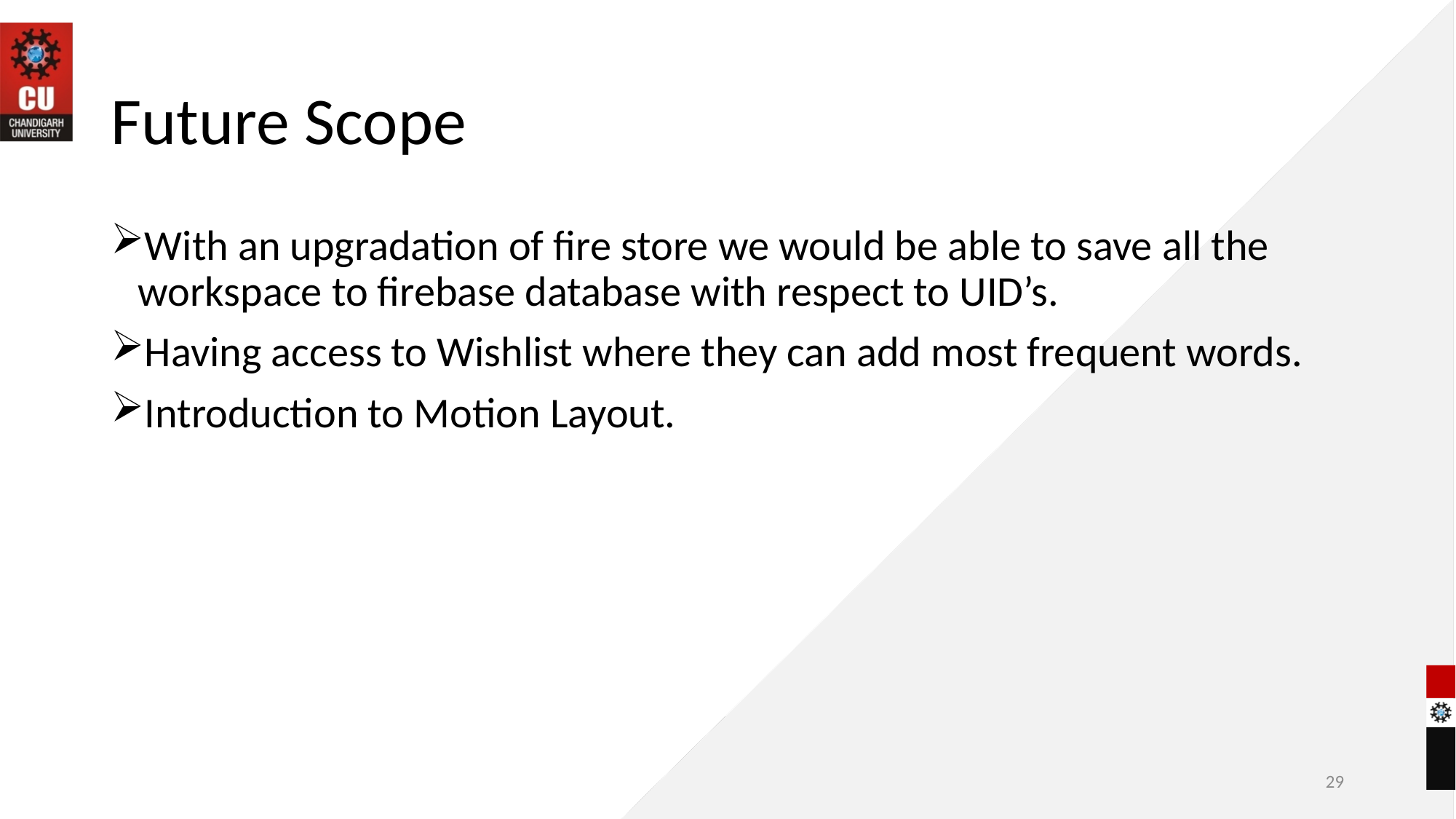

# Future Scope
With an upgradation of fire store we would be able to save all the workspace to firebase database with respect to UID’s.
Having access to Wishlist where they can add most frequent words.
Introduction to Motion Layout.

29